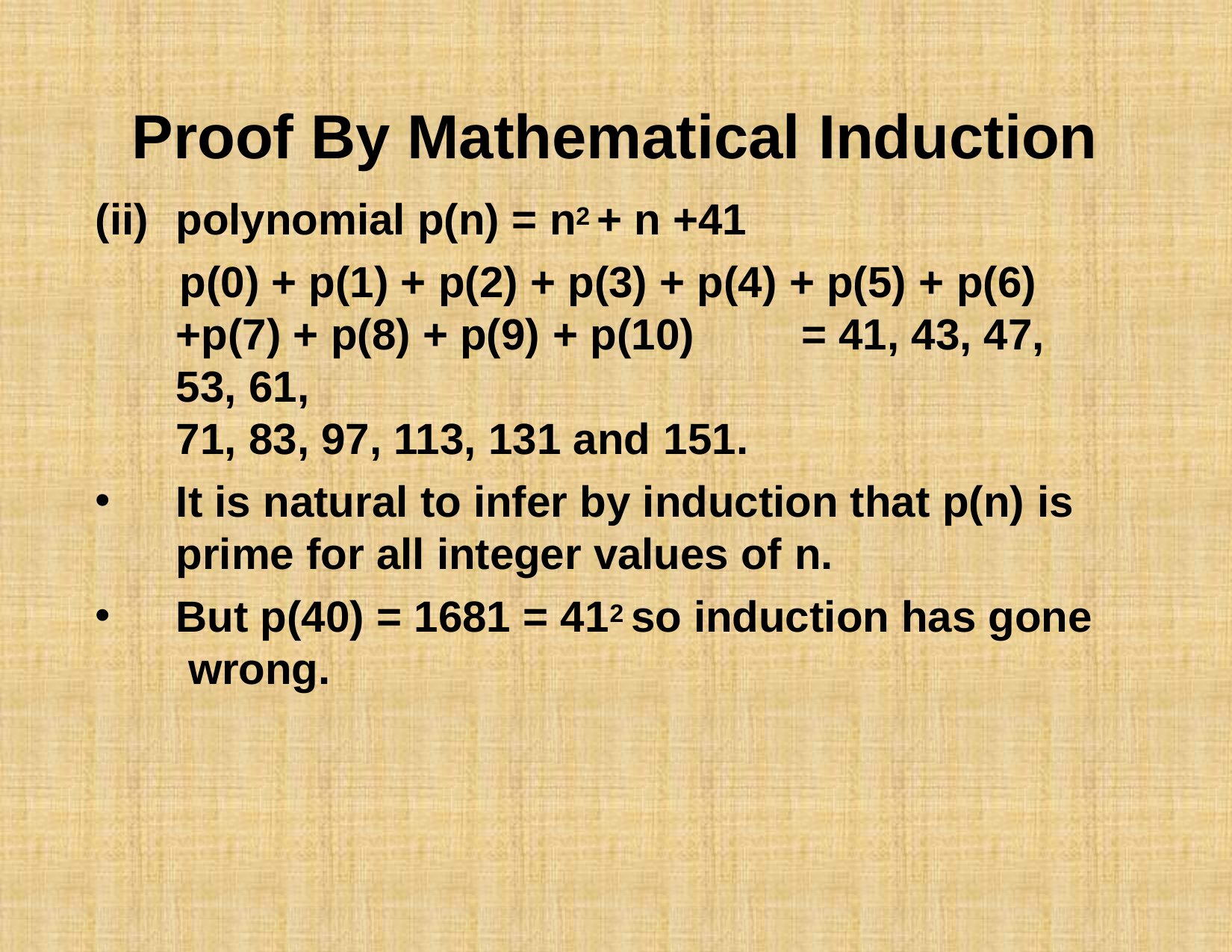

# Proof By Mathematical Induction
polynomial p(n) = n2 + n +41
p(0) + p(1) + p(2) + p(3) + p(4) + p(5) + p(6)
+p(7) + p(8) + p(9) + p(10)	= 41, 43, 47, 53, 61,
71, 83, 97, 113, 131 and 151.
It is natural to infer by induction that p(n) is  prime for all integer values of n.
But p(40) = 1681 = 412 so induction has gone  wrong.
(ii)